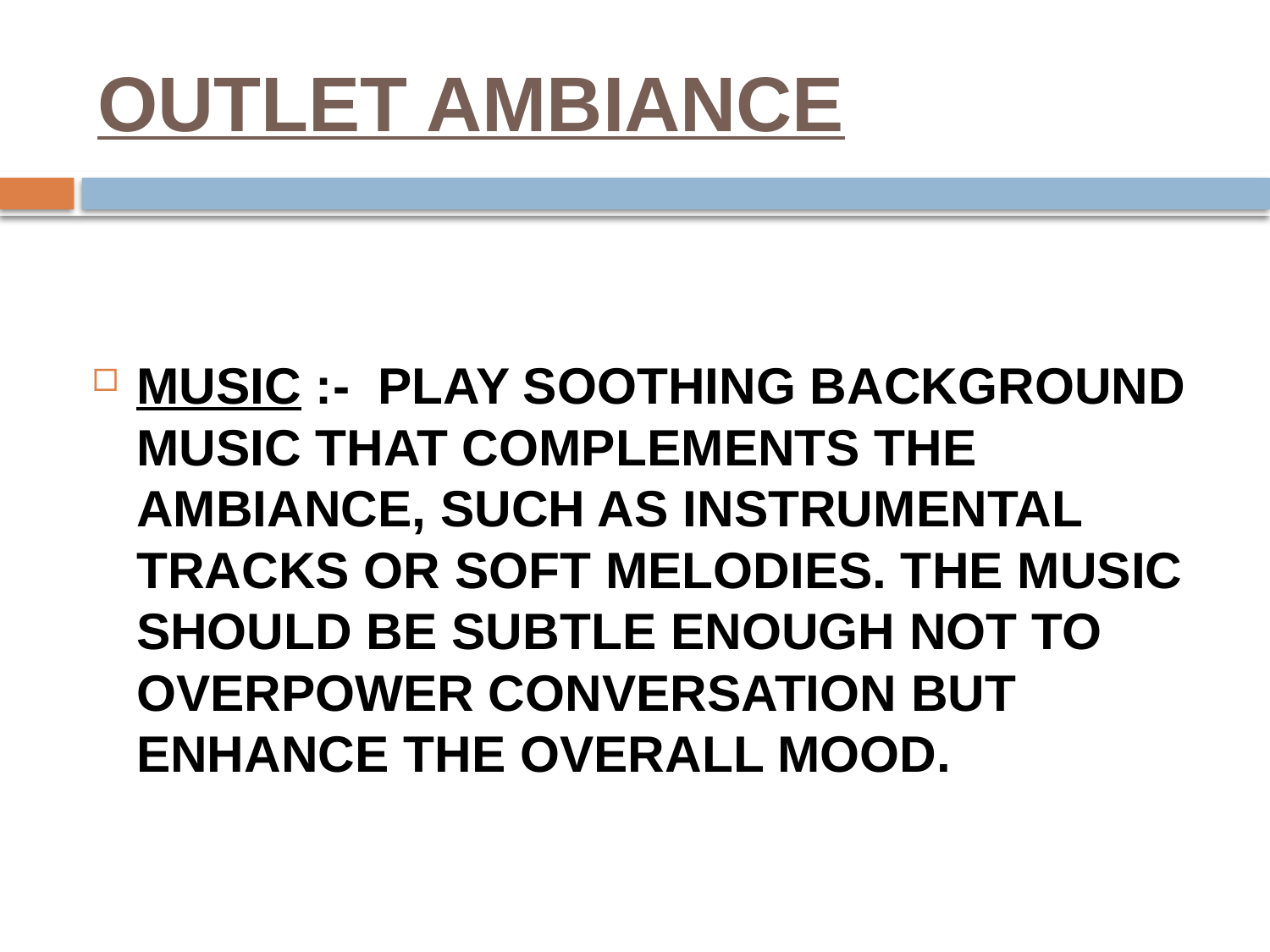

# OUTLET AMBIANCE
MUSIC :-  PLAY SOOTHING BACKGROUND MUSIC THAT COMPLEMENTS THE AMBIANCE, SUCH AS INSTRUMENTAL TRACKS OR SOFT MELODIES. THE MUSIC SHOULD BE SUBTLE ENOUGH NOT TO OVERPOWER CONVERSATION BUT ENHANCE THE OVERALL MOOD.